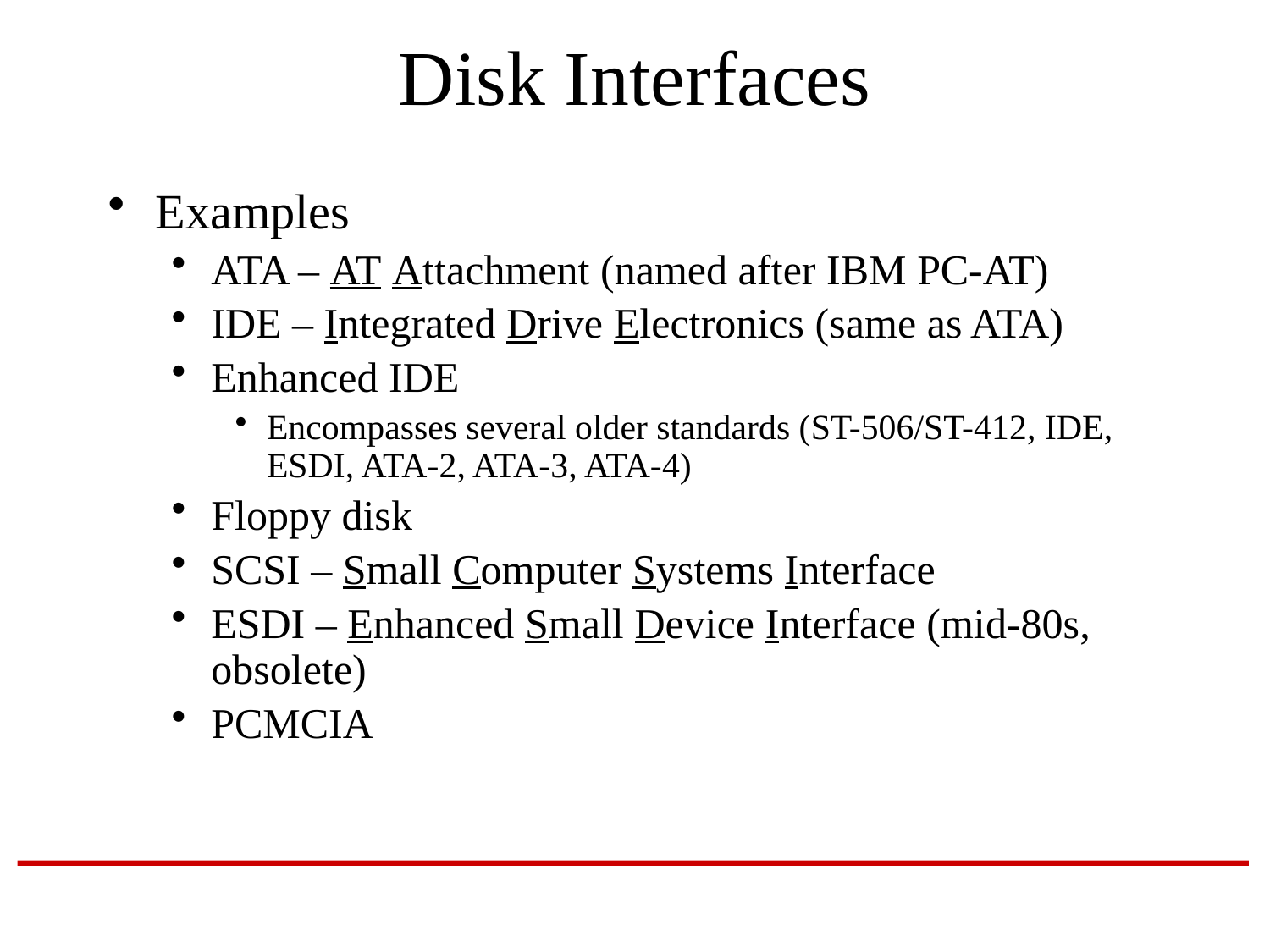

# Disk Interfaces
Examples
ATA – AT Attachment (named after IBM PC-AT)
IDE – Integrated Drive Electronics (same as ATA)
Enhanced IDE
Encompasses several older standards (ST-506/ST-412, IDE, ESDI, ATA-2, ATA-3, ATA-4)
Floppy disk
SCSI – Small Computer Systems Interface
ESDI – Enhanced Small Device Interface (mid-80s, obsolete)
PCMCIA